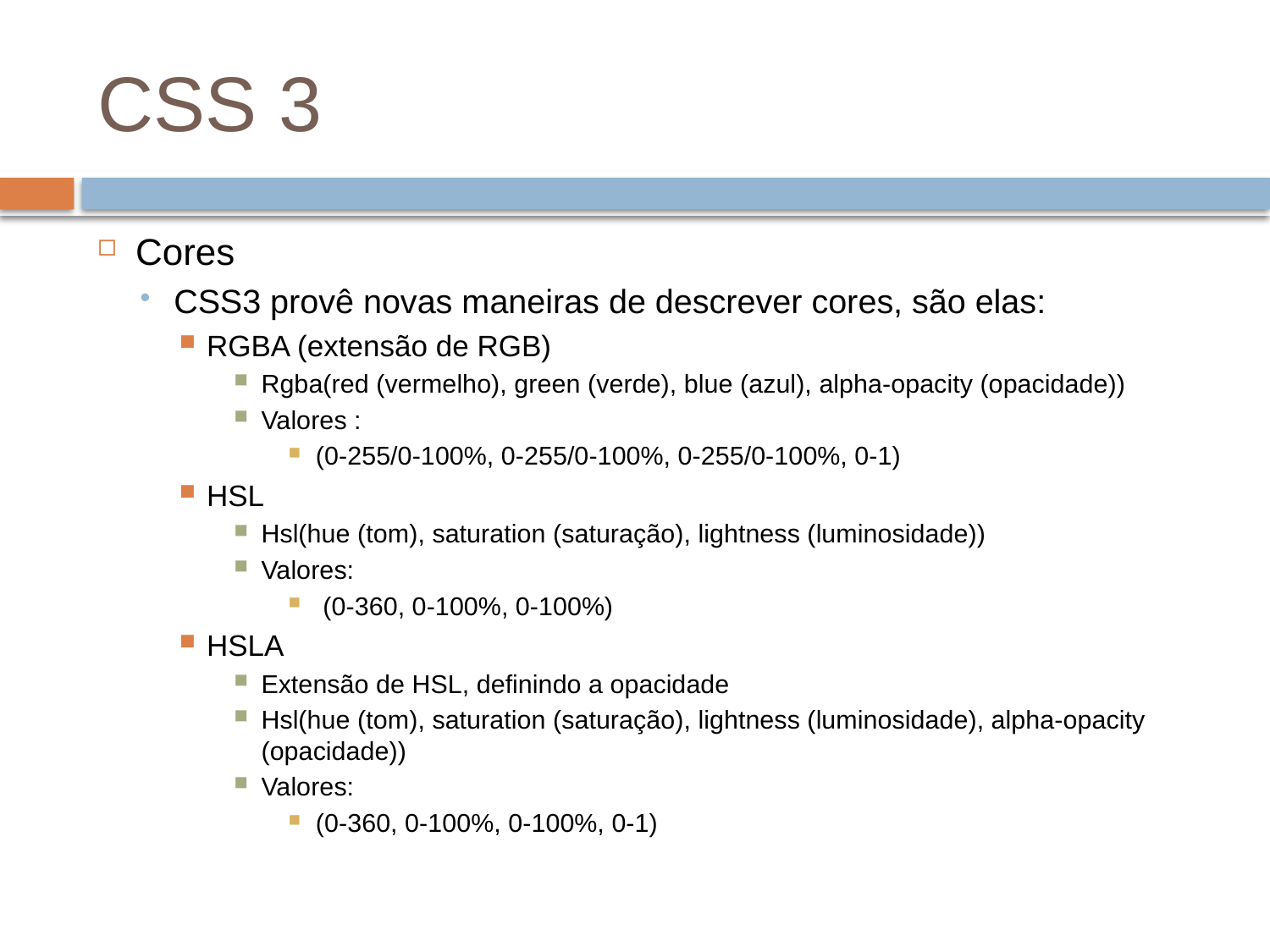

# CSS 3
Cores
CSS3 provê novas maneiras de descrever cores, são elas:
RGBA (extensão de RGB)
Rgba(red (vermelho), green (verde), blue (azul), alpha-opacity (opacidade))
Valores :
(0-255/0-100%, 0-255/0-100%, 0-255/0-100%, 0-1)
HSL
Hsl(hue (tom), saturation (saturação), lightness (luminosidade))
Valores:
 (0-360, 0-100%, 0-100%)
HSLA
Extensão de HSL, definindo a opacidade
Hsl(hue (tom), saturation (saturação), lightness (luminosidade), alpha-opacity (opacidade))
Valores:
(0-360, 0-100%, 0-100%, 0-1)